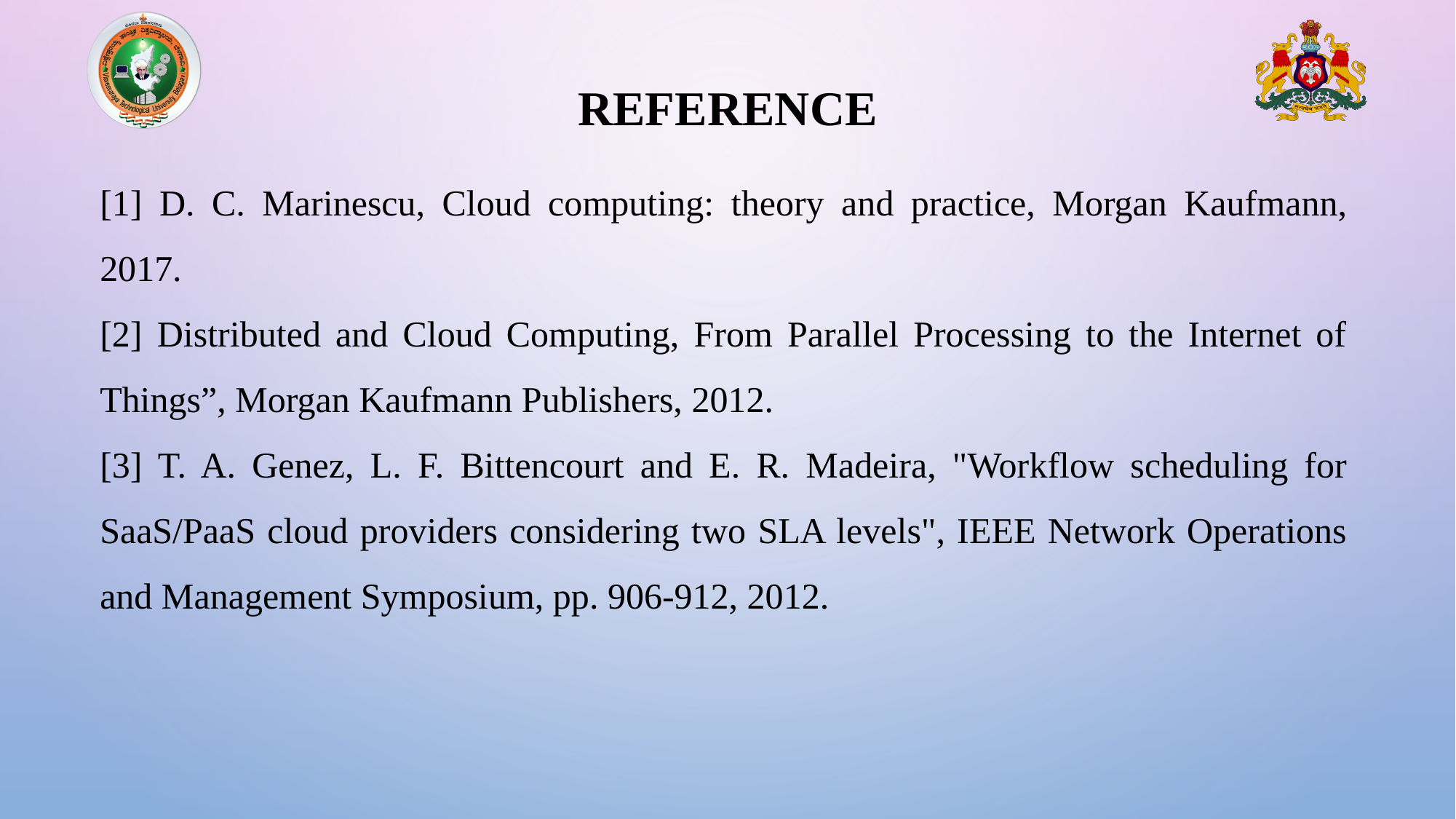

REFERENCE
[1] D. C. Marinescu, Cloud computing: theory and practice, Morgan Kaufmann, 2017.
[2] Distributed and Cloud Computing, From Parallel Processing to the Internet of Things”, Morgan Kaufmann Publishers, 2012.
[3] T. A. Genez, L. F. Bittencourt and E. R. Madeira, "Workflow scheduling for SaaS/PaaS cloud providers considering two SLA levels", IEEE Network Operations and Management Symposium, pp. 906-912, 2012.